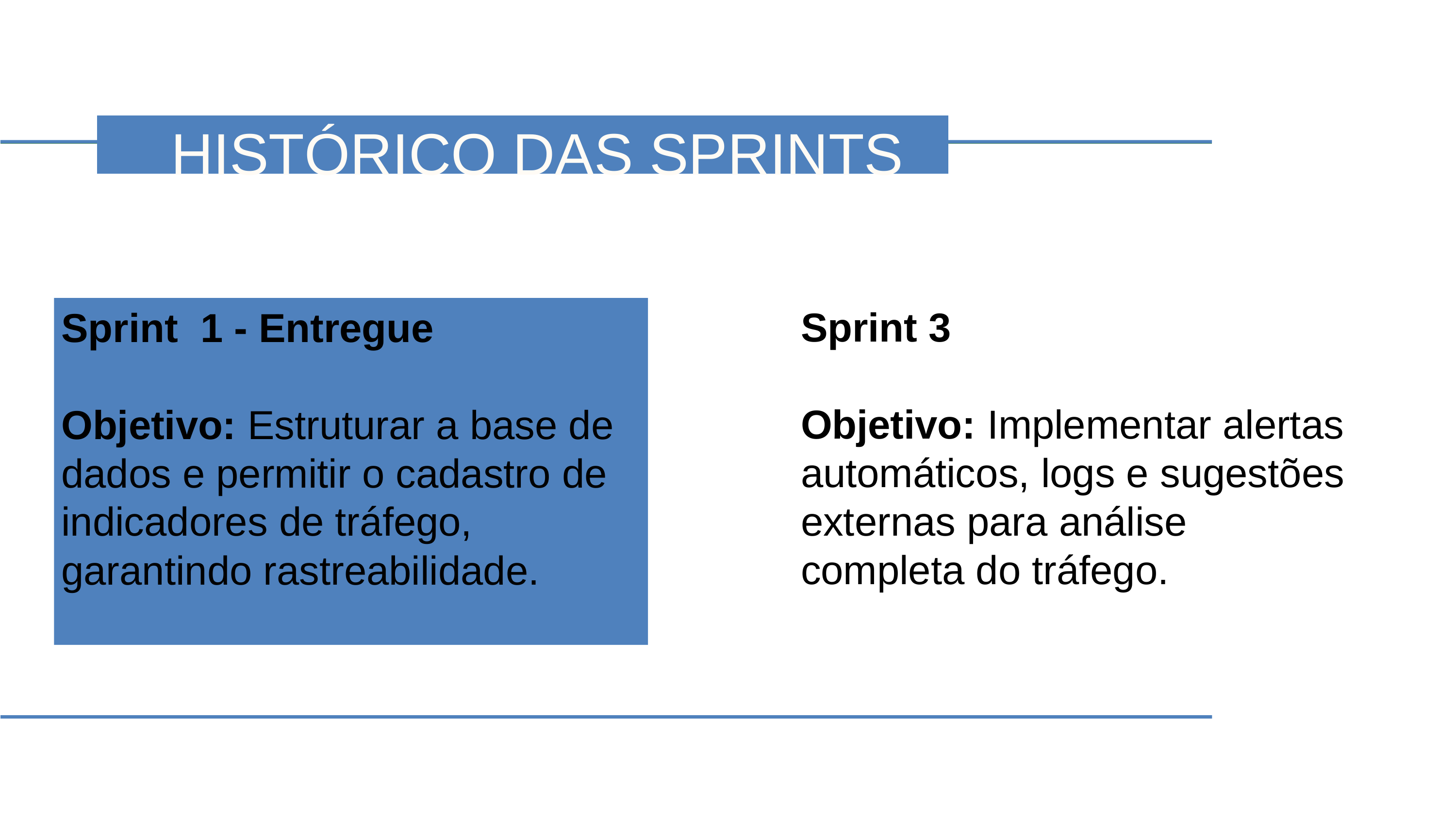

HISTÓRICO DAS SPRINTS

Sprint 3

Objetivo: Implementar alertas automáticos, logs e sugestões externas para análise completa do tráfego.

Sprint  1 - Entregue

Objetivo: Estruturar a base de dados e permitir o cadastro de indicadores de tráfego, garantindo rastreabilidade.